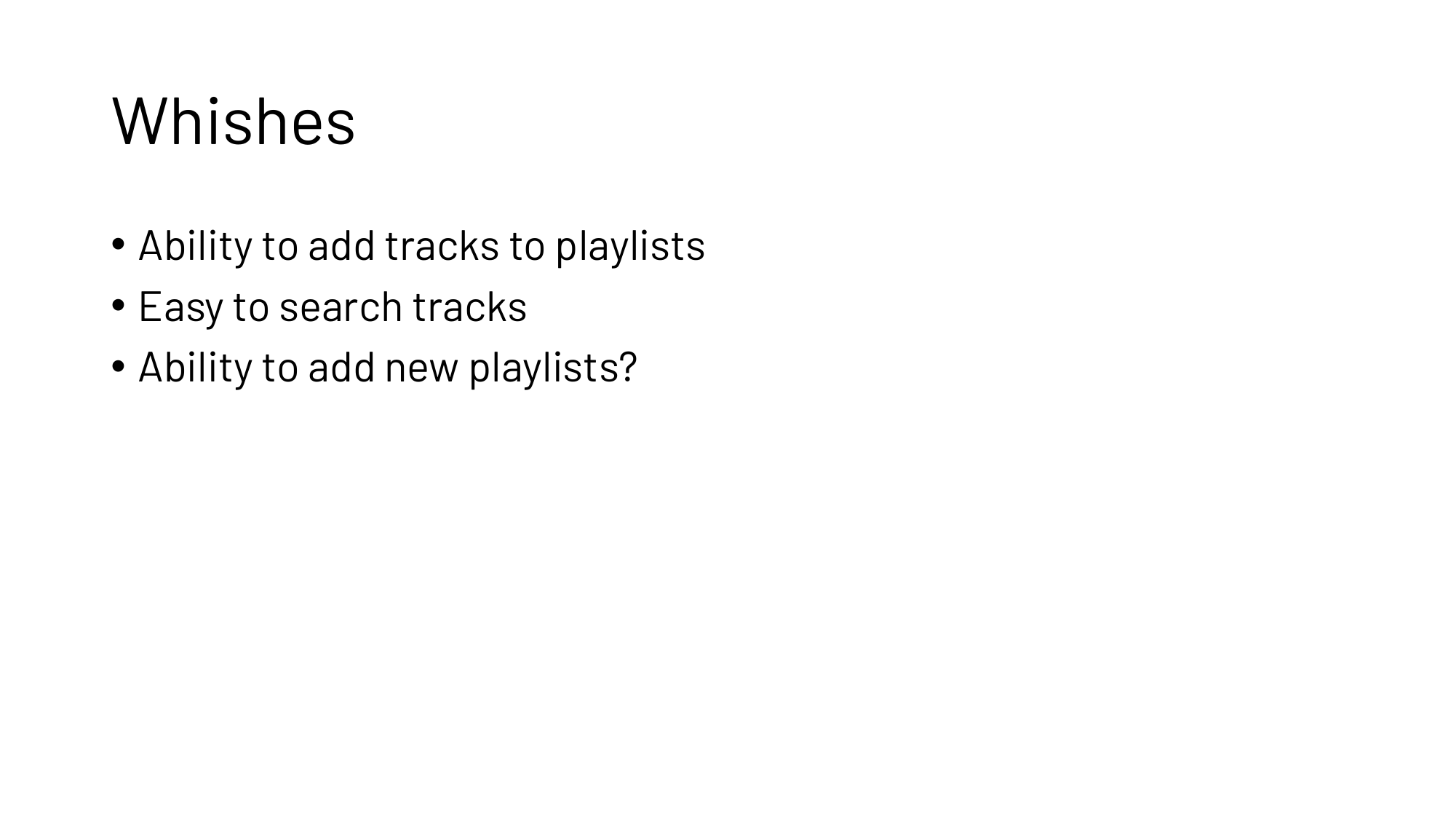

# Whishes
Ability to add tracks to playlists
Easy to search tracks
Ability to add new playlists?